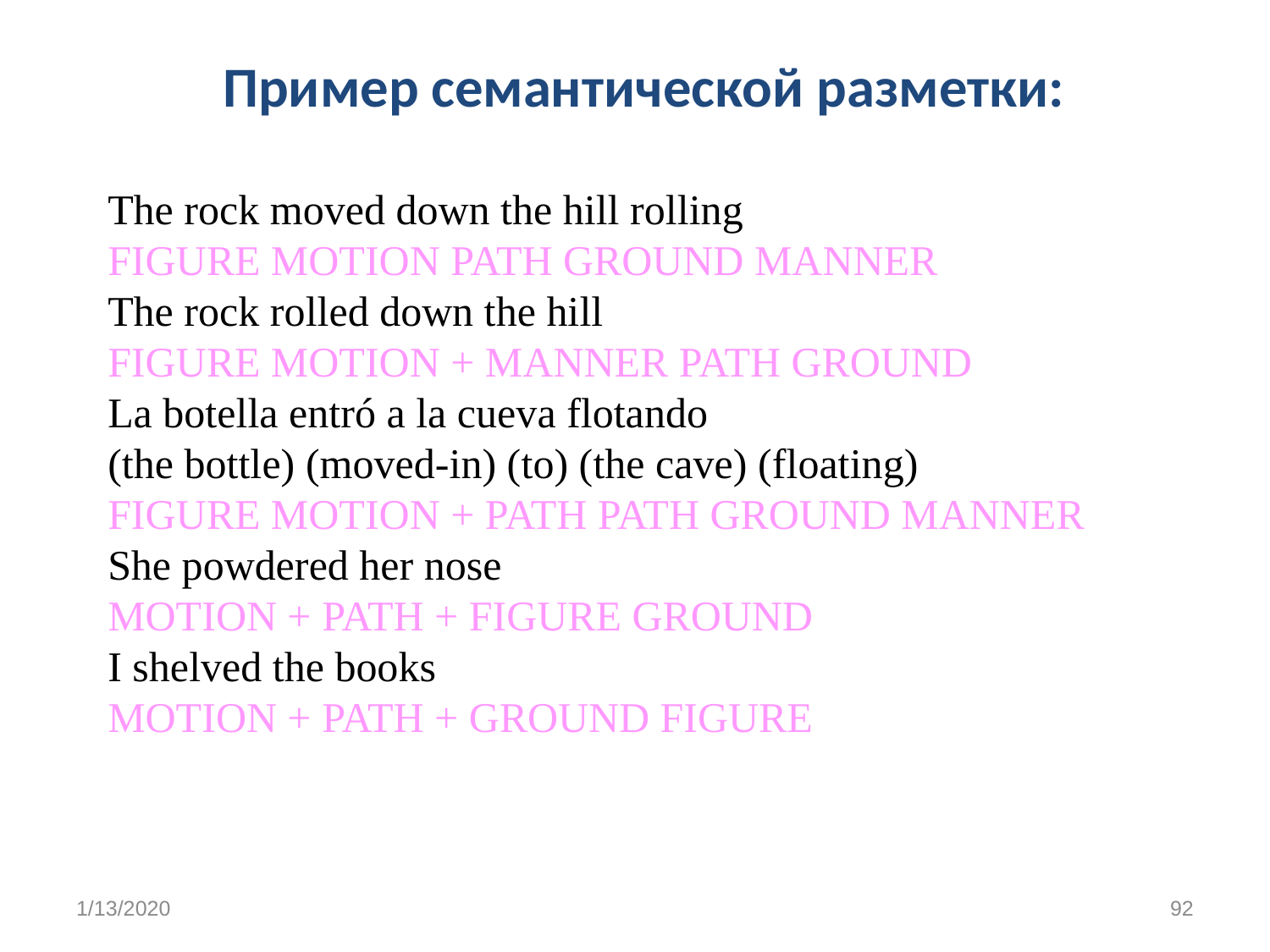

Пример семантической разметки:
The rock moved down the hill rolling
FIGURE MOTION PATH GROUND MANNER
The rock rolled down the hill
FIGURE MOTION + MANNER PATH GROUND
La botella entró a la cueva flotando
(the bottle) (moved-in) (to) (the cave) (floating)
FIGURE MOTION + PATH PATH GROUND MANNER
She powdered her nose
MOTION + PATH + FIGURE GROUND
I shelved the books
MOTION + PATH + GROUND FIGURE
1/13/2020
92